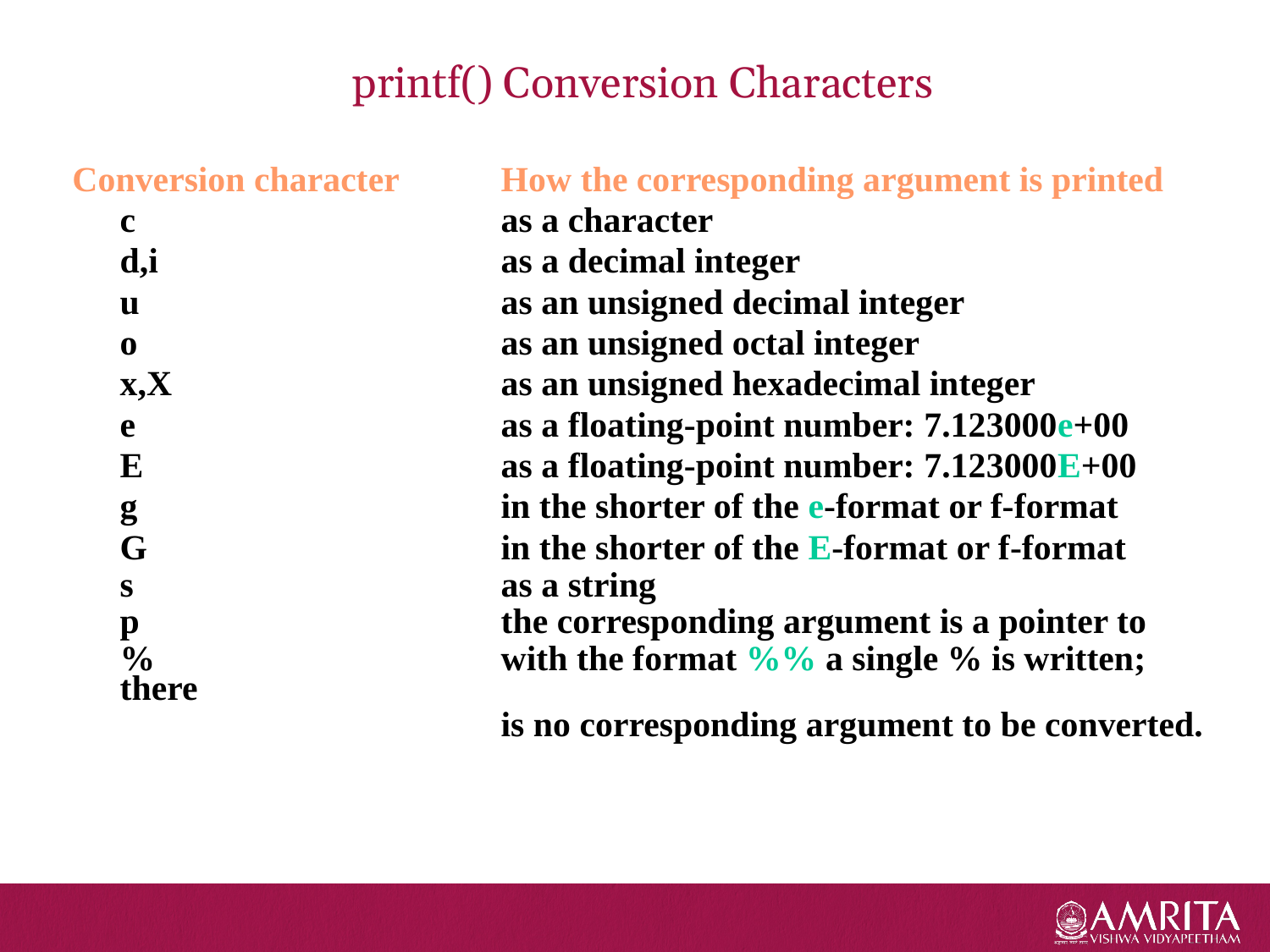

# printf() Conversion Characters
Conversion character	How the corresponding argument is printed
	c			as a character
	d,i			as a decimal integer
	u			as an unsigned decimal integer
	o			as an unsigned octal integer
	x,X			as an unsigned hexadecimal integer
	e			as a floating-point number: 7.123000e+00
	E			as a floating-point number: 7.123000E+00
	g			in the shorter of the e-format or f-format
	G			in the shorter of the E-format or f-format
	s			as a string
	p			the corresponding argument is a pointer to
	%			with the format %% a single % is written; there
				is no corresponding argument to be converted.